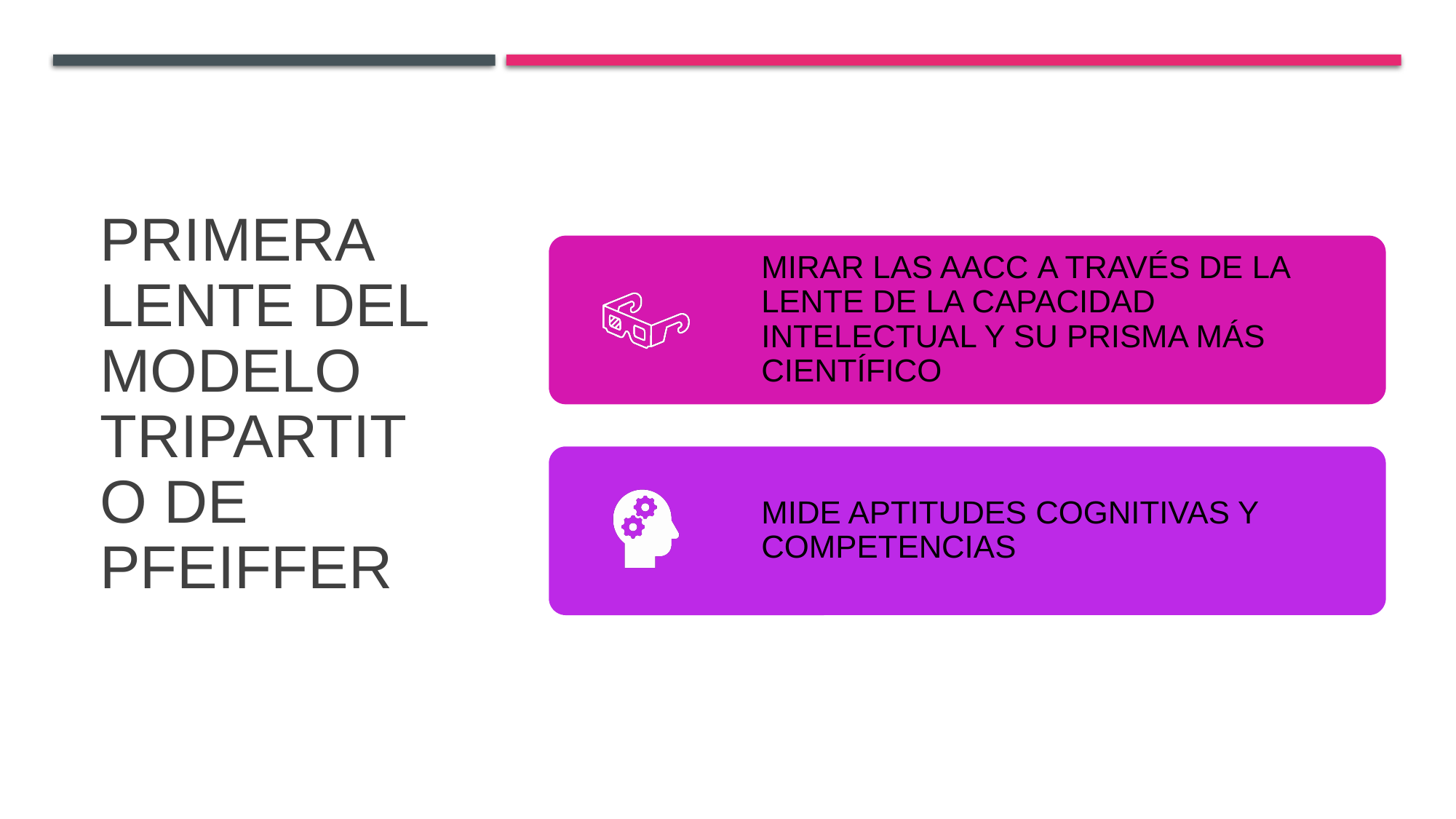

# PRIMERA LENTE DEL MODELO TRIPARTITO DE PFEIFFER
MIRAR LAS AACC A TRAVÉS DE LA LENTE DE LA CAPACIDAD INTELECTUAL Y SU PRISMA MÁS CIENTÍFICO
MIDE APTITUDES COGNITIVAS Y COMPETENCIAS